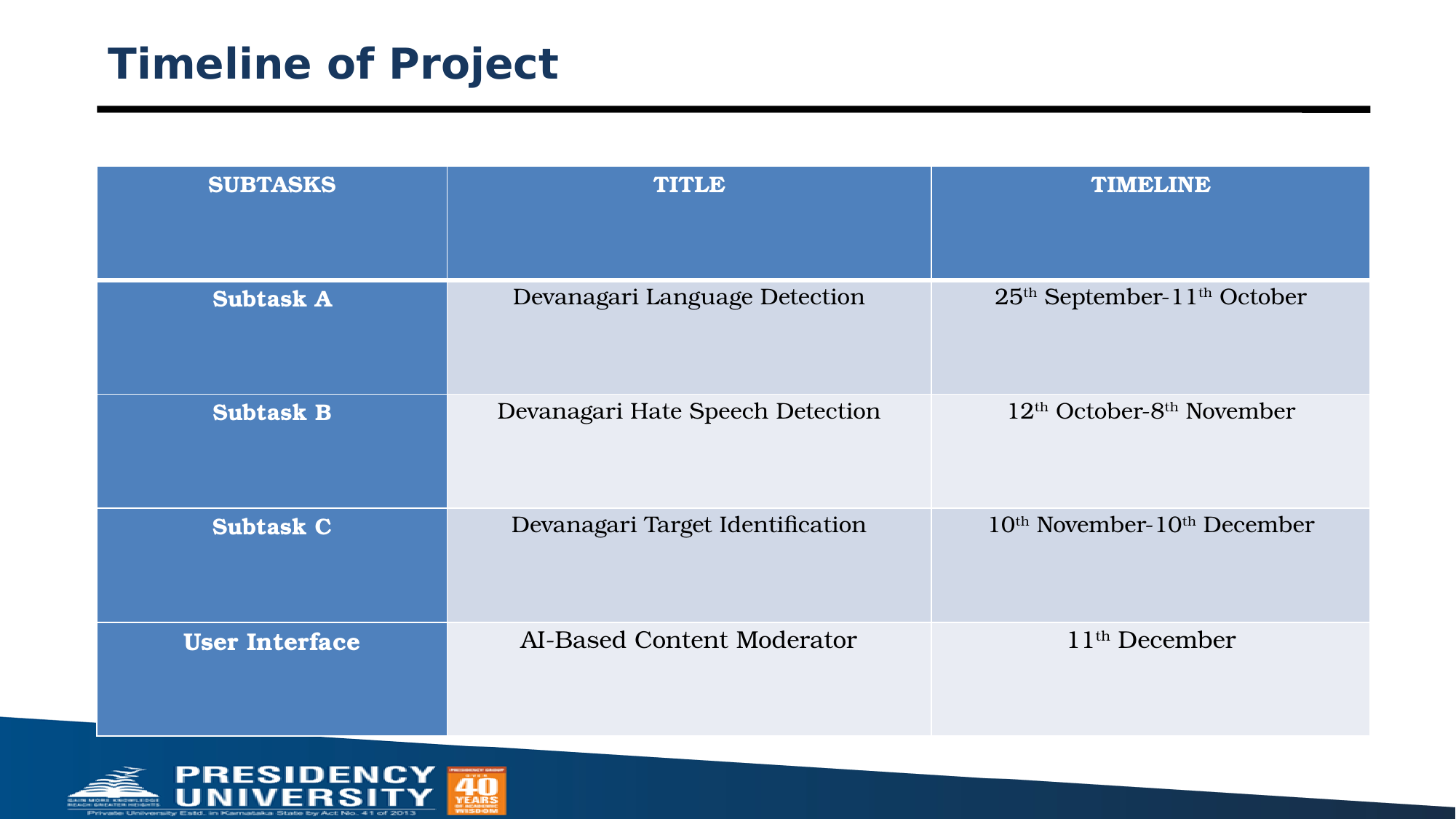

# Timeline of Project
| SUBTASKS | TITLE | TIMELINE |
| --- | --- | --- |
| Subtask A | Devanagari Language Detection | 25th September-11th October |
| Subtask B | Devanagari Hate Speech Detection | 12th October-8th November |
| Subtask C | Devanagari Target Identification | 10th November-10th December |
| User Interface | AI-Based Content Moderator | 11th December |